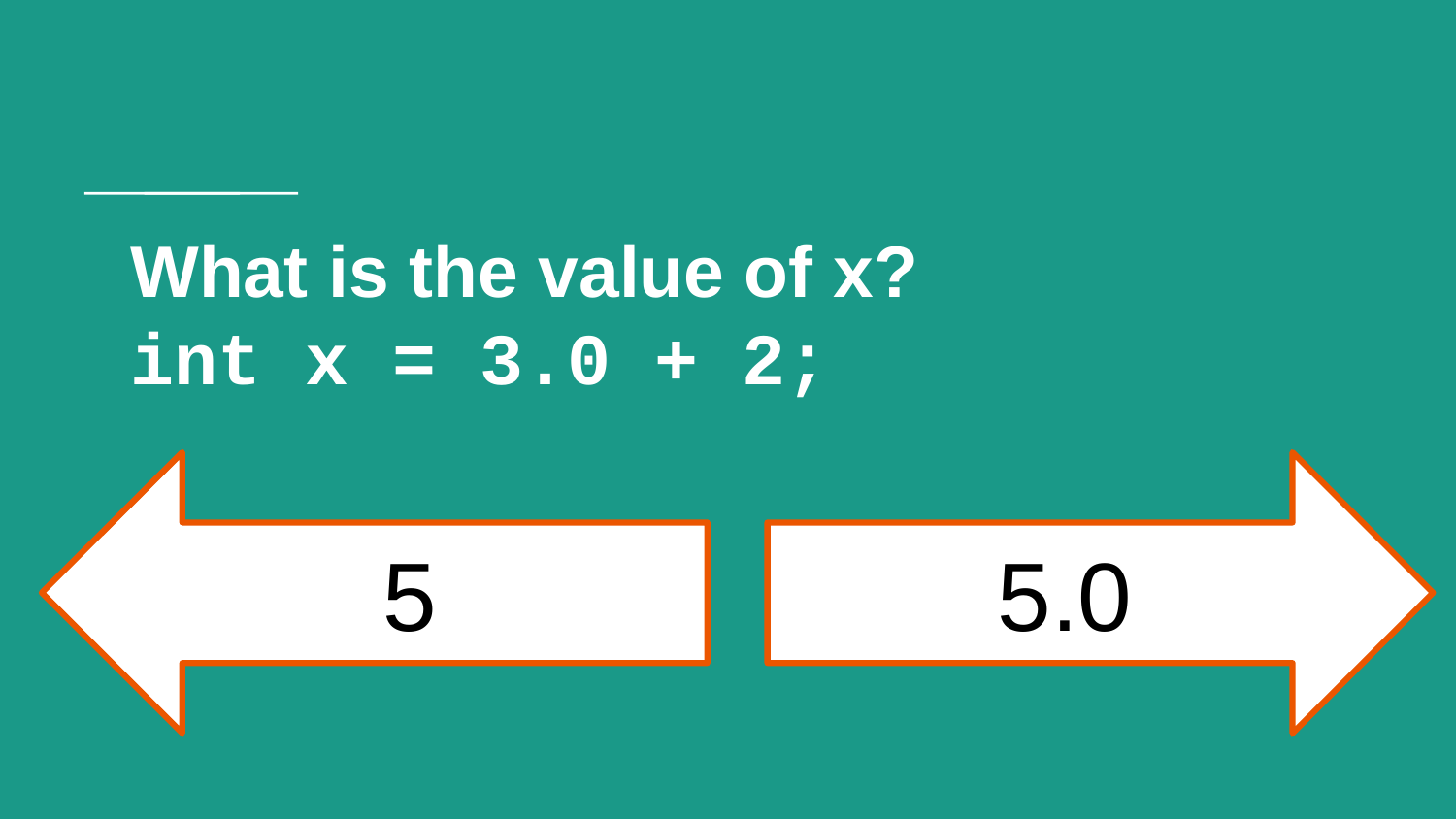

# What is the value of x?
int x = 3.0 + 2;
5
5.0